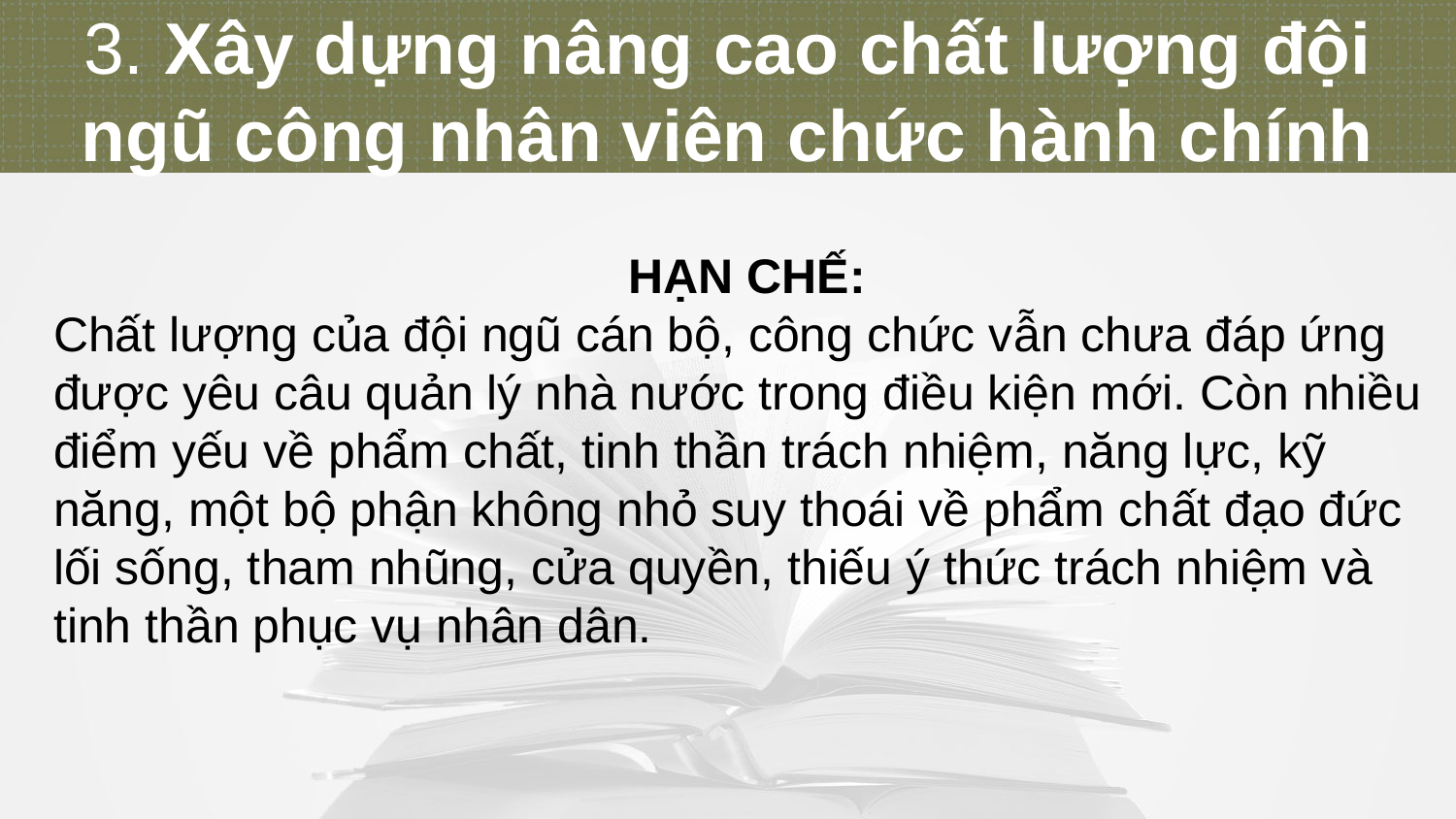

3. Xây dựng nâng cao chất lượng đội ngũ công nhân viên chức hành chính
HẠN CHẾ:
Chất lượng của đội ngũ cán bộ, công chức vẫn chưa đáp ứng được yêu câu quản lý nhà nước trong điều kiện mới. Còn nhiều điểm yếu về phẩm chất, tinh thần trách nhiệm, năng lực, kỹ năng, một bộ phận không nhỏ suy thoái về phẩm chất đạo đức lối sống, tham nhũng, cửa quyền, thiếu ý thức trách nhiệm và tinh thần phục vụ nhân dân.